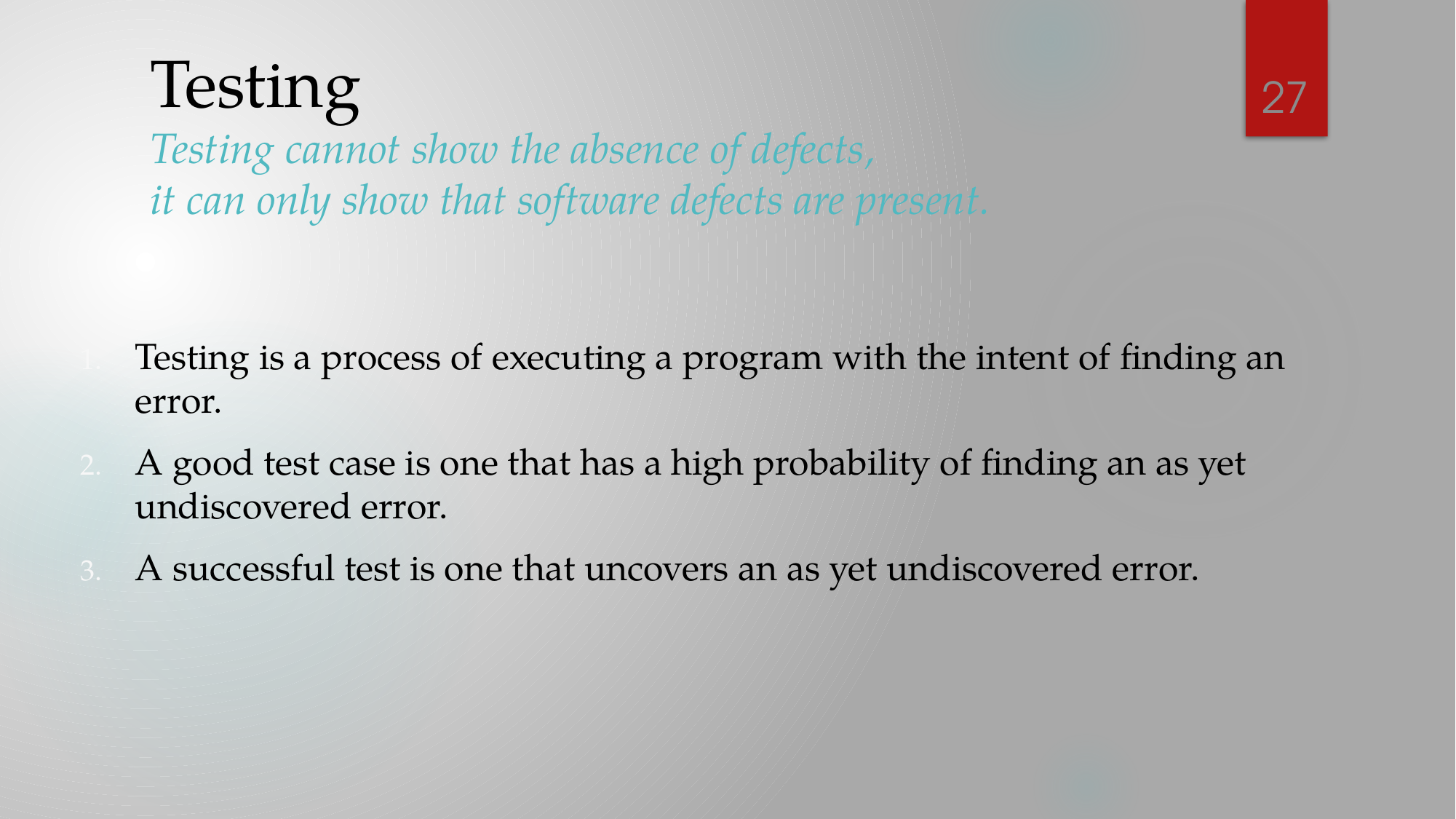

# Testing Testing cannot show the absence of defects, it can only show that software defects are present.
27
Testing is a process of executing a program with the intent of finding an error.
A good test case is one that has a high probability of finding an as yet undiscovered error.
A successful test is one that uncovers an as yet undiscovered error.